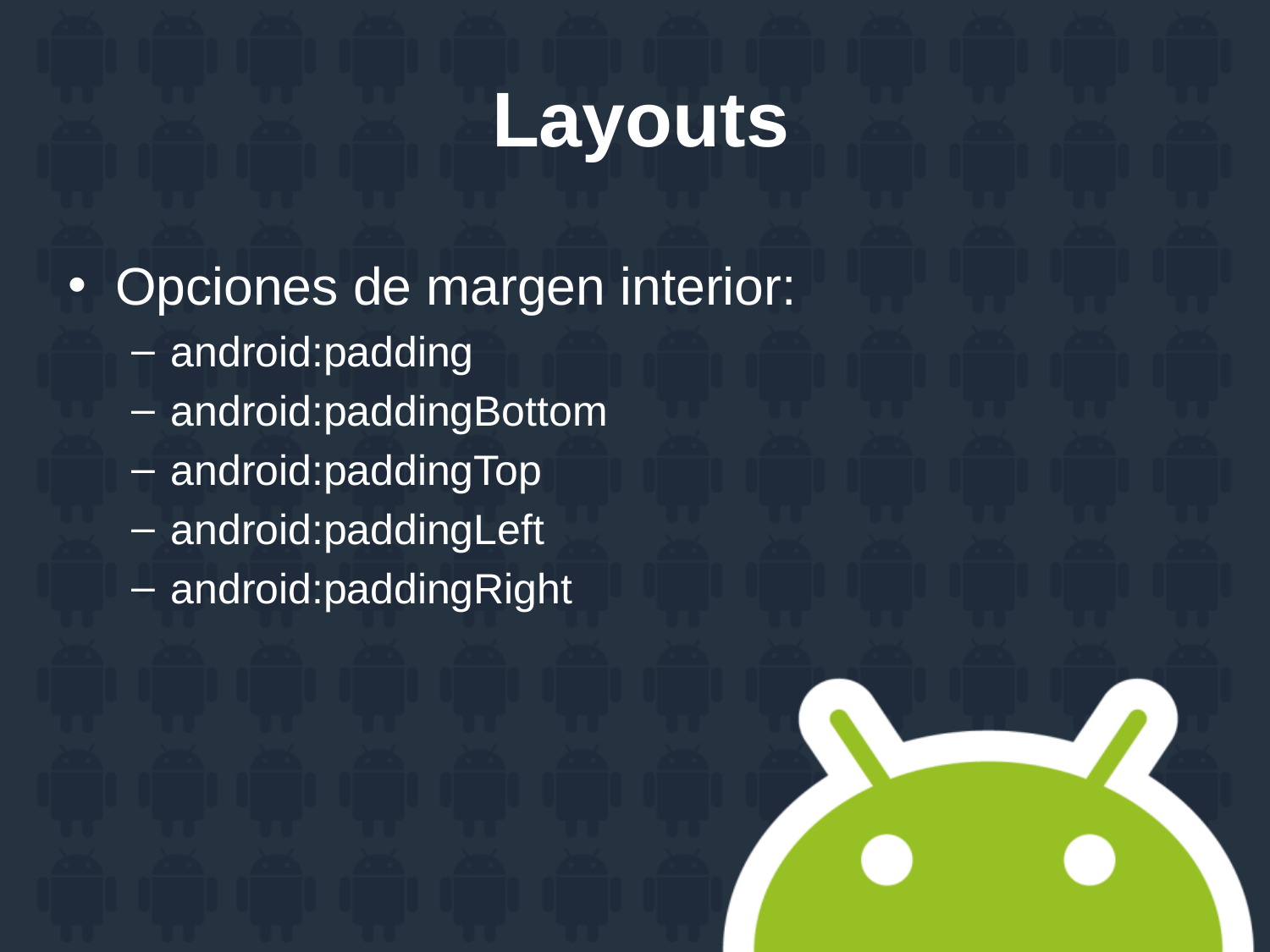

# Layouts
Opciones de margen interior:
android:padding
android:paddingBottom
android:paddingTop
android:paddingLeft
android:paddingRight